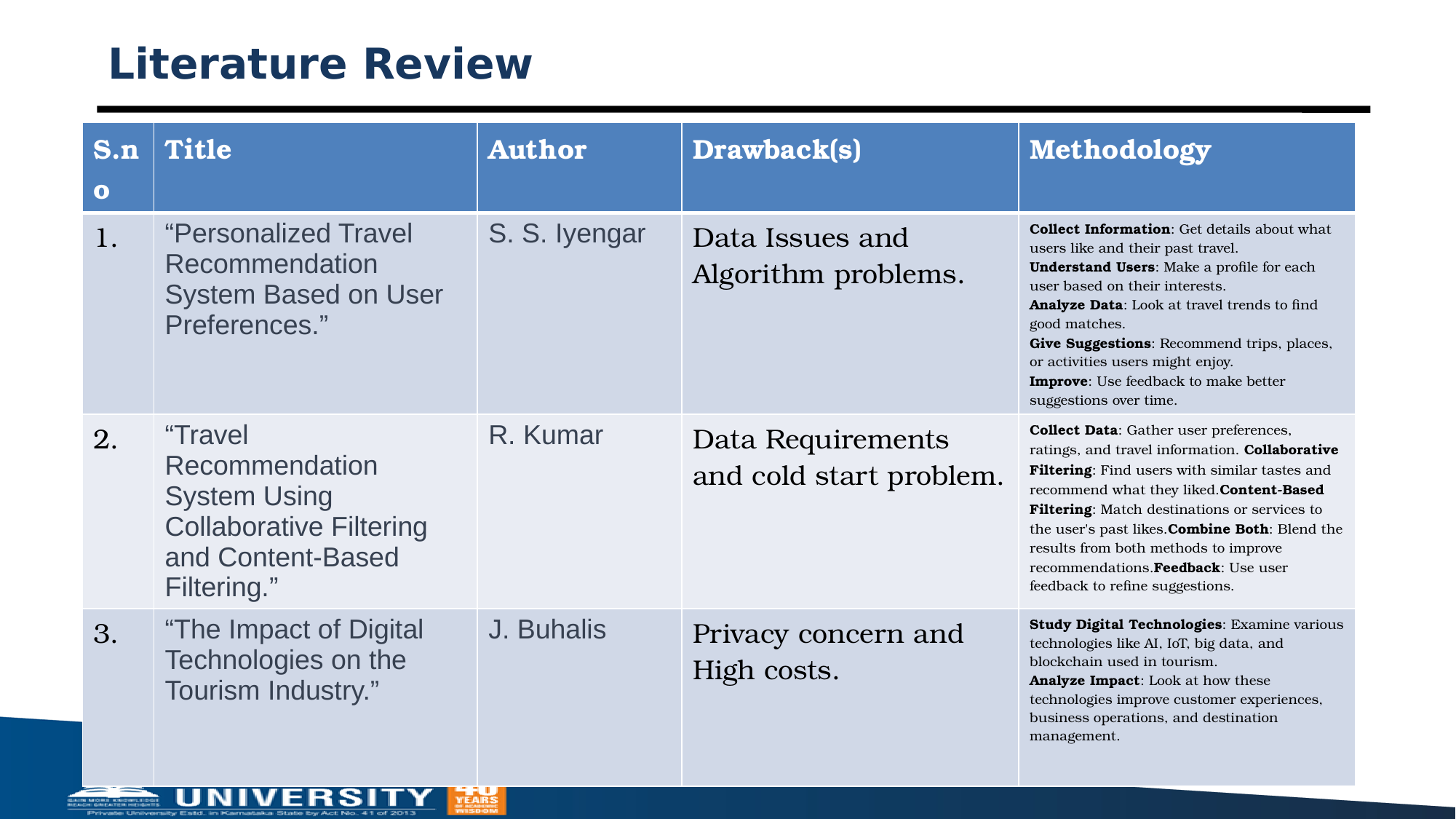

# Literature Review
| S.no | Title | Author | Drawback(s) | Methodology |
| --- | --- | --- | --- | --- |
| 1. | “Personalized Travel Recommendation System Based on User Preferences.” | S. S. Iyengar | Data Issues and Algorithm problems. | Collect Information: Get details about what users like and their past travel. Understand Users: Make a profile for each user based on their interests. Analyze Data: Look at travel trends to find good matches. Give Suggestions: Recommend trips, places, or activities users might enjoy. Improve: Use feedback to make better suggestions over time. |
| 2. | “Travel Recommendation System Using Collaborative Filtering and Content-Based Filtering.” | R. Kumar | Data Requirements and cold start problem. | Collect Data: Gather user preferences, ratings, and travel information. Collaborative Filtering: Find users with similar tastes and recommend what they liked.Content-Based Filtering: Match destinations or services to the user's past likes.Combine Both: Blend the results from both methods to improve recommendations.Feedback: Use user feedback to refine suggestions. |
| 3. | “The Impact of Digital Technologies on the Tourism Industry.” | J. Buhalis | Privacy concern and High costs. | Study Digital Technologies: Examine various technologies like AI, IoT, big data, and blockchain used in tourism. Analyze Impact: Look at how these technologies improve customer experiences, business operations, and destination management. |